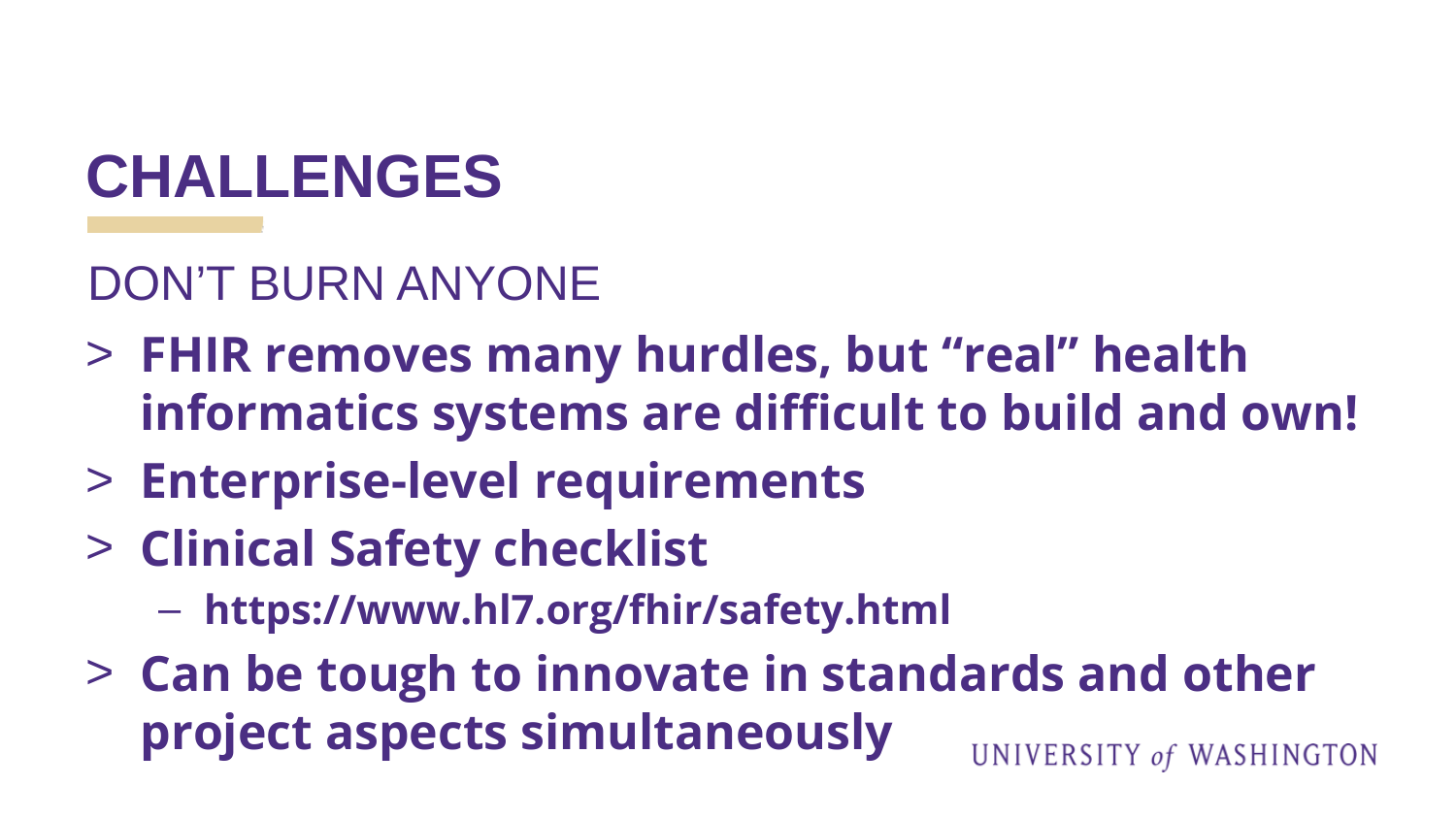

# CHALLENGES
DON’T BURN ANYONE
FHIR removes many hurdles, but “real” health informatics systems are difficult to build and own!
Enterprise-level requirements
Clinical Safety checklist
https://www.hl7.org/fhir/safety.html
Can be tough to innovate in standards and other project aspects simultaneously